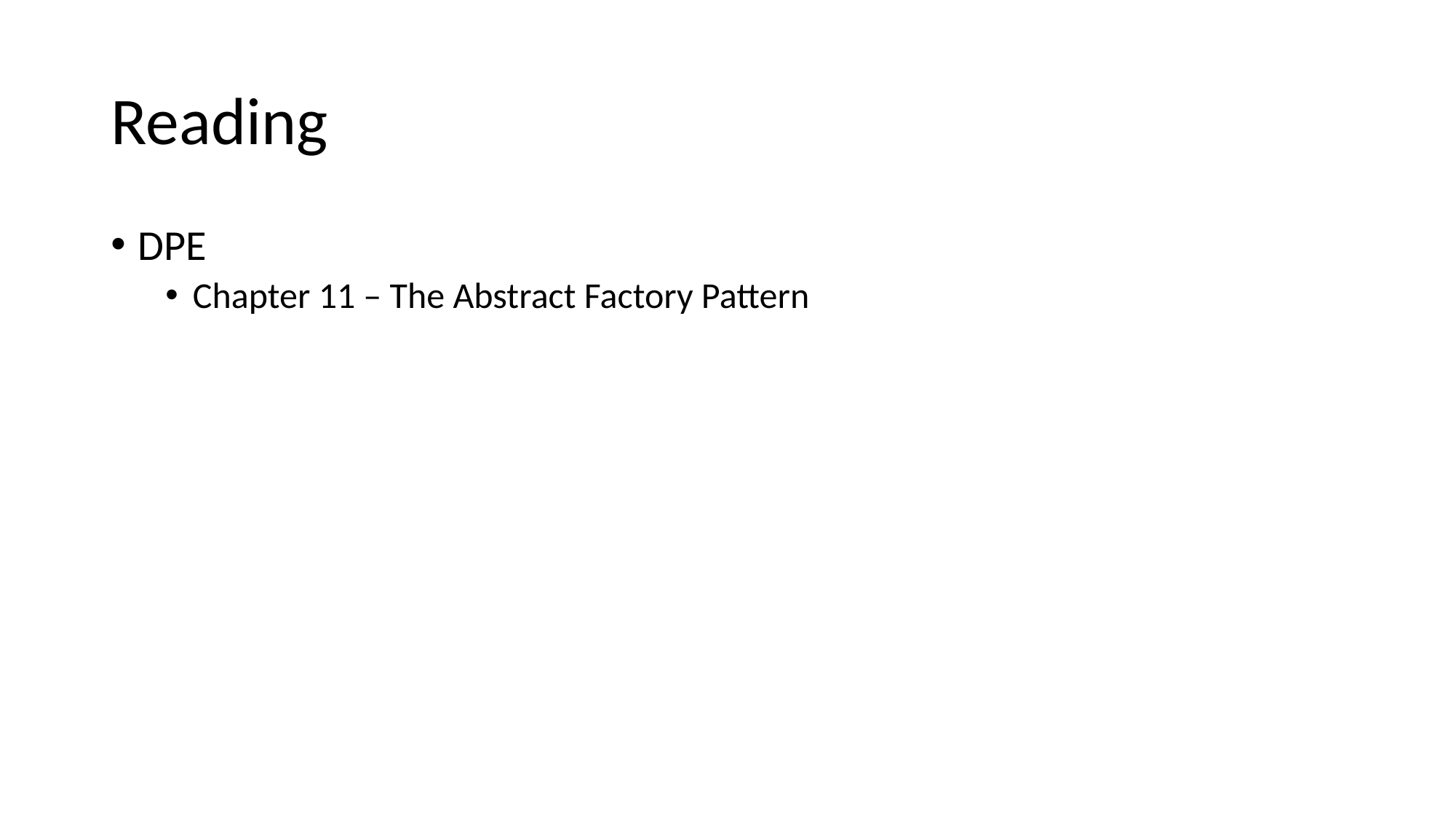

# Reading
DPE
Chapter 11 – The Abstract Factory Pattern